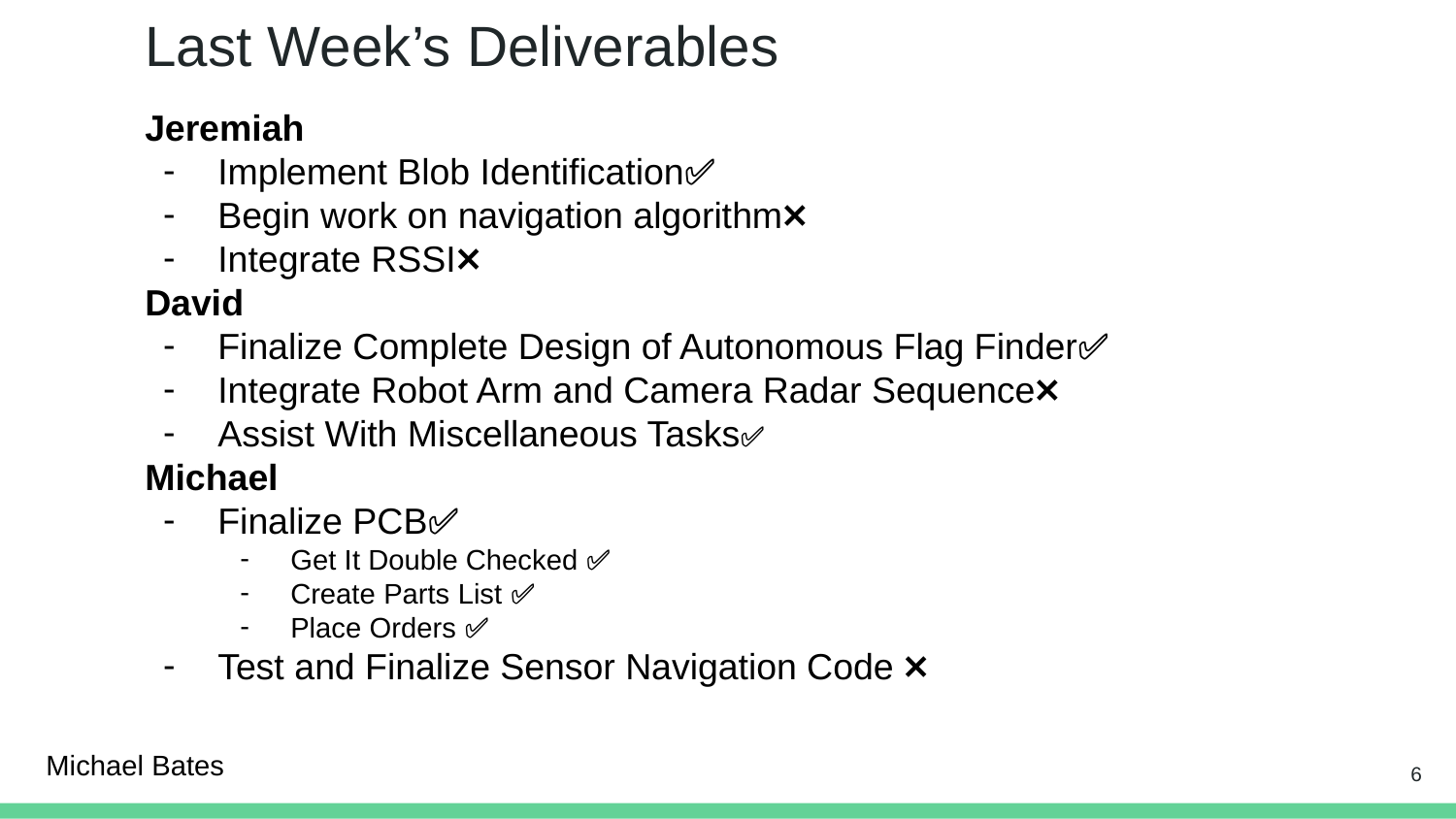

# Last Week’s Deliverables
Jeremiah
Implement Blob Identification✅
Begin work on navigation algorithm❌
Integrate RSSI❌
David
Finalize Complete Design of Autonomous Flag Finder✅
Integrate Robot Arm and Camera Radar Sequence❌
Assist With Miscellaneous Tasks✅
Michael
Finalize PCB✅
Get It Double Checked ✅
Create Parts List ✅
Place Orders ✅
Test and Finalize Sensor Navigation Code ❌

Michael Bates
6